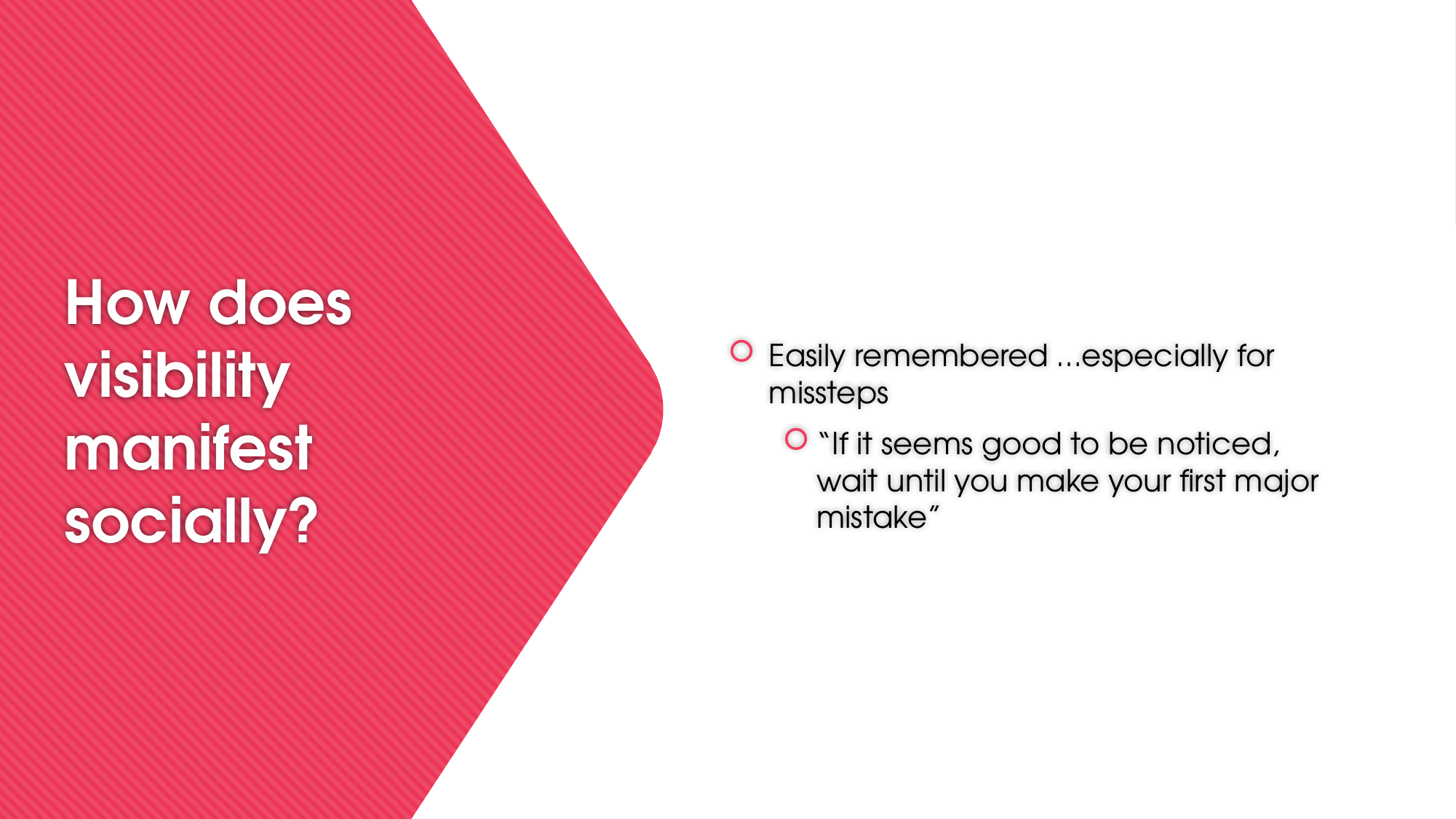

Easily remembered …especially for missteps
“If it seems good to be noticed, wait until you make your first major mistake”
# How does visibility manifest socially?